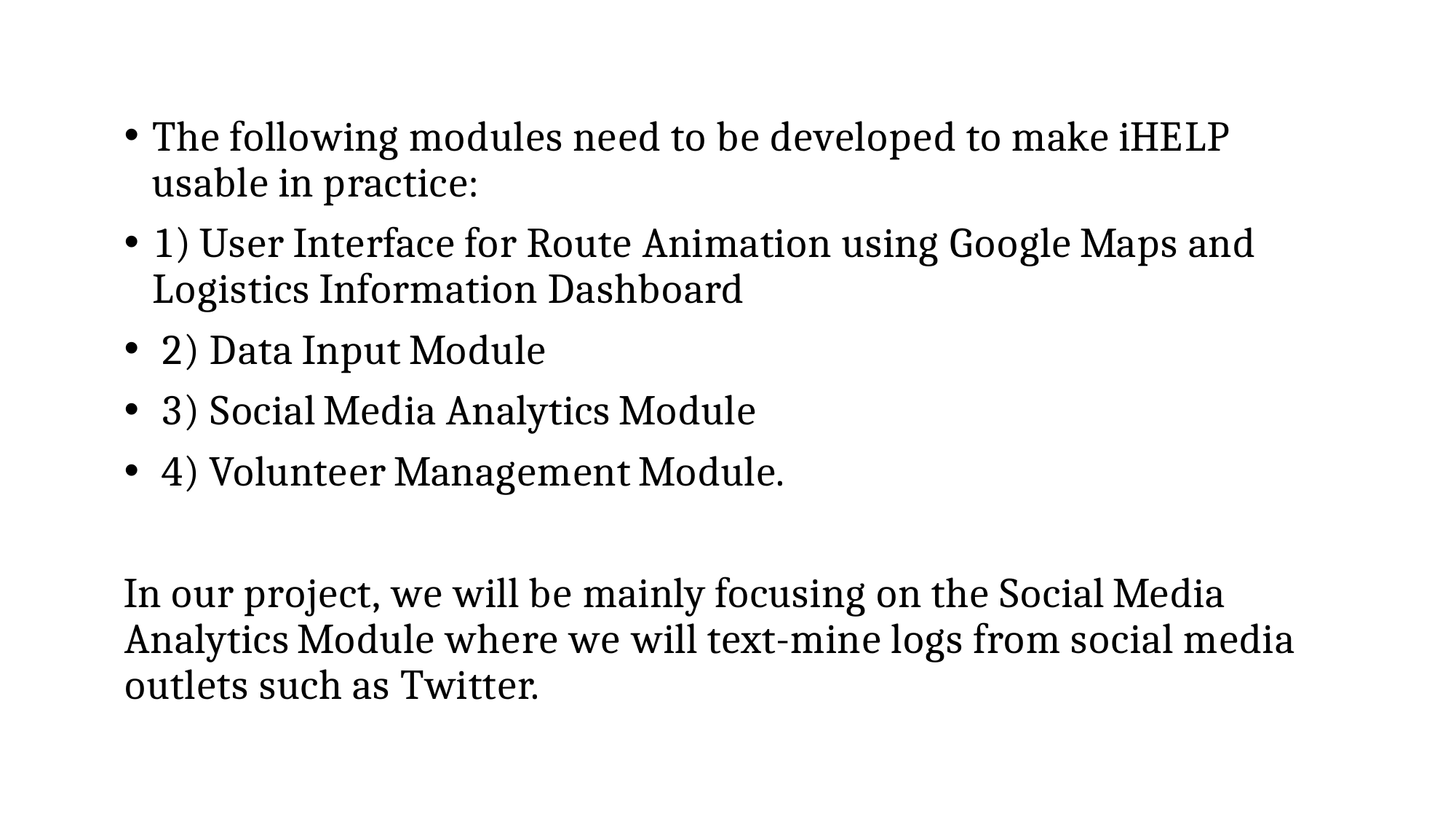

The following modules need to be developed to make iHELP usable in practice:
1) User Interface for Route Animation using Google Maps and Logistics Information Dashboard
 2) Data Input Module
 3) Social Media Analytics Module
 4) Volunteer Management Module.

In our project, we will be mainly focusing on the Social Media Analytics Module where we will text-mine logs from social media outlets such as Twitter.